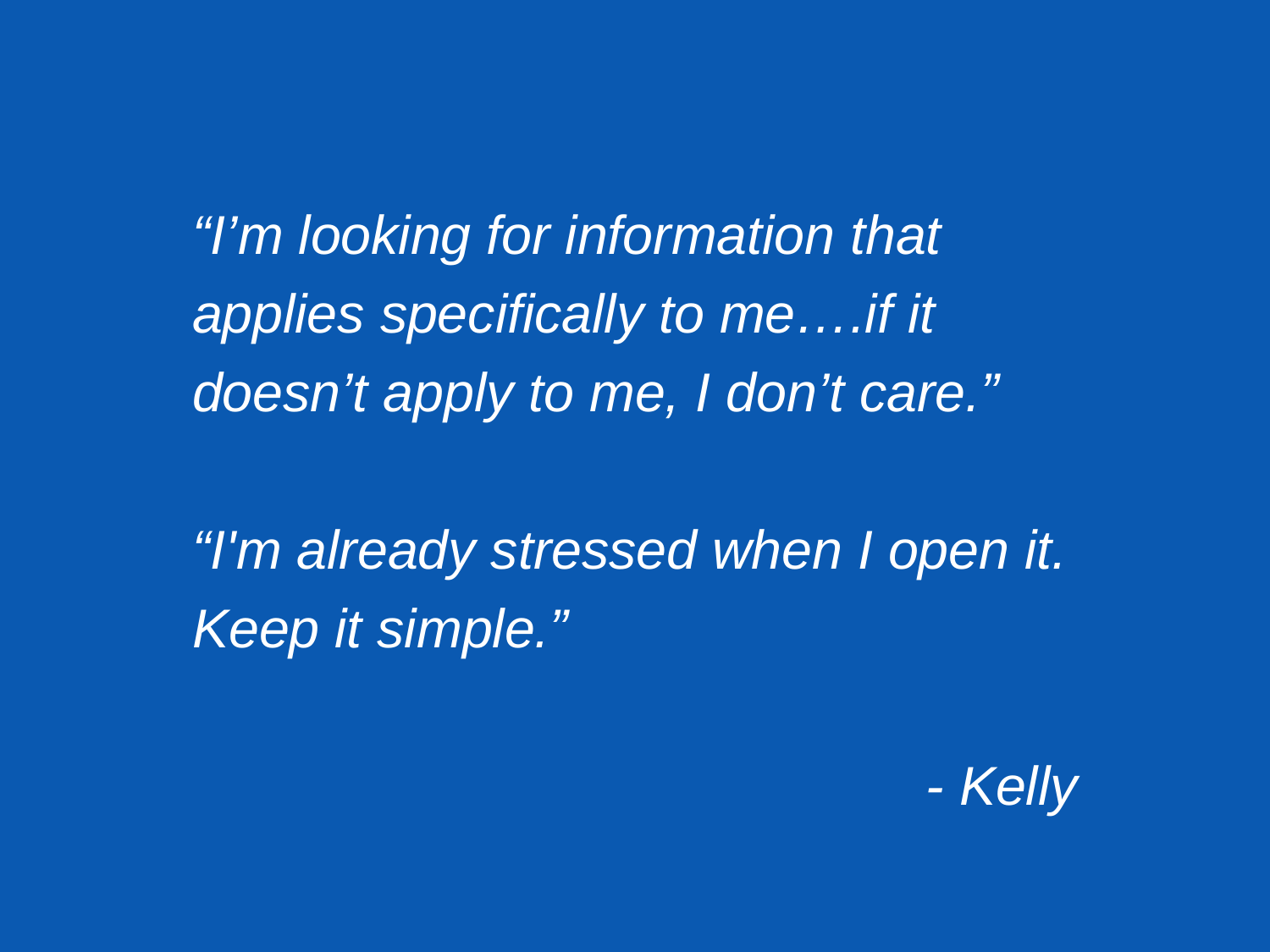

“I’m looking for information that applies specifically to me….if it doesn’t apply to me, I don’t care.”

“I'm already stressed when I open it. Keep it simple.”

- Kelly